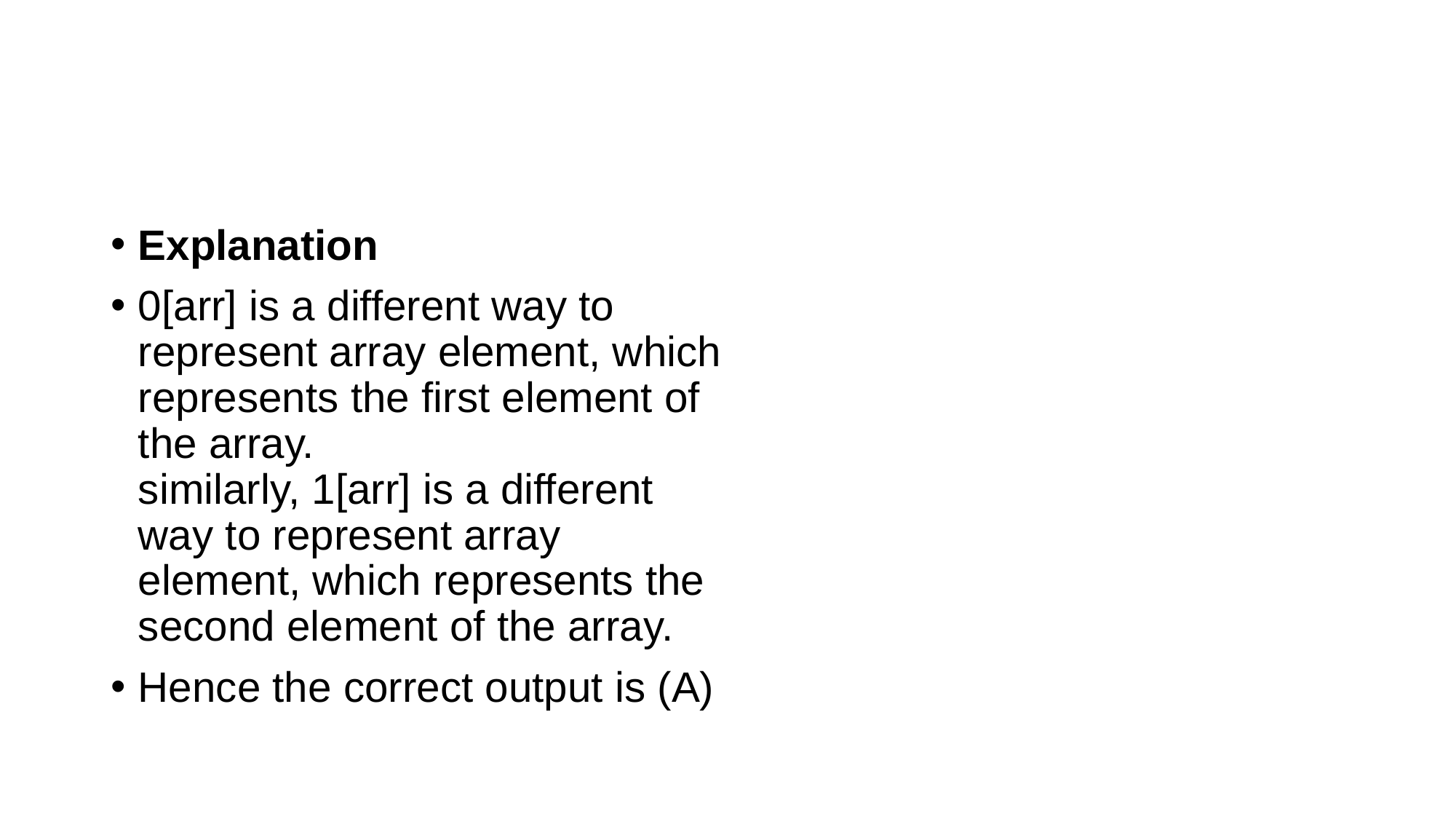

#
Explanation
0[arr] is a different way to represent array element, which represents the first element of the array.
similarly, 1[arr] is a different way to represent array element, which represents the second element of the array.
Hence the correct output is (A)